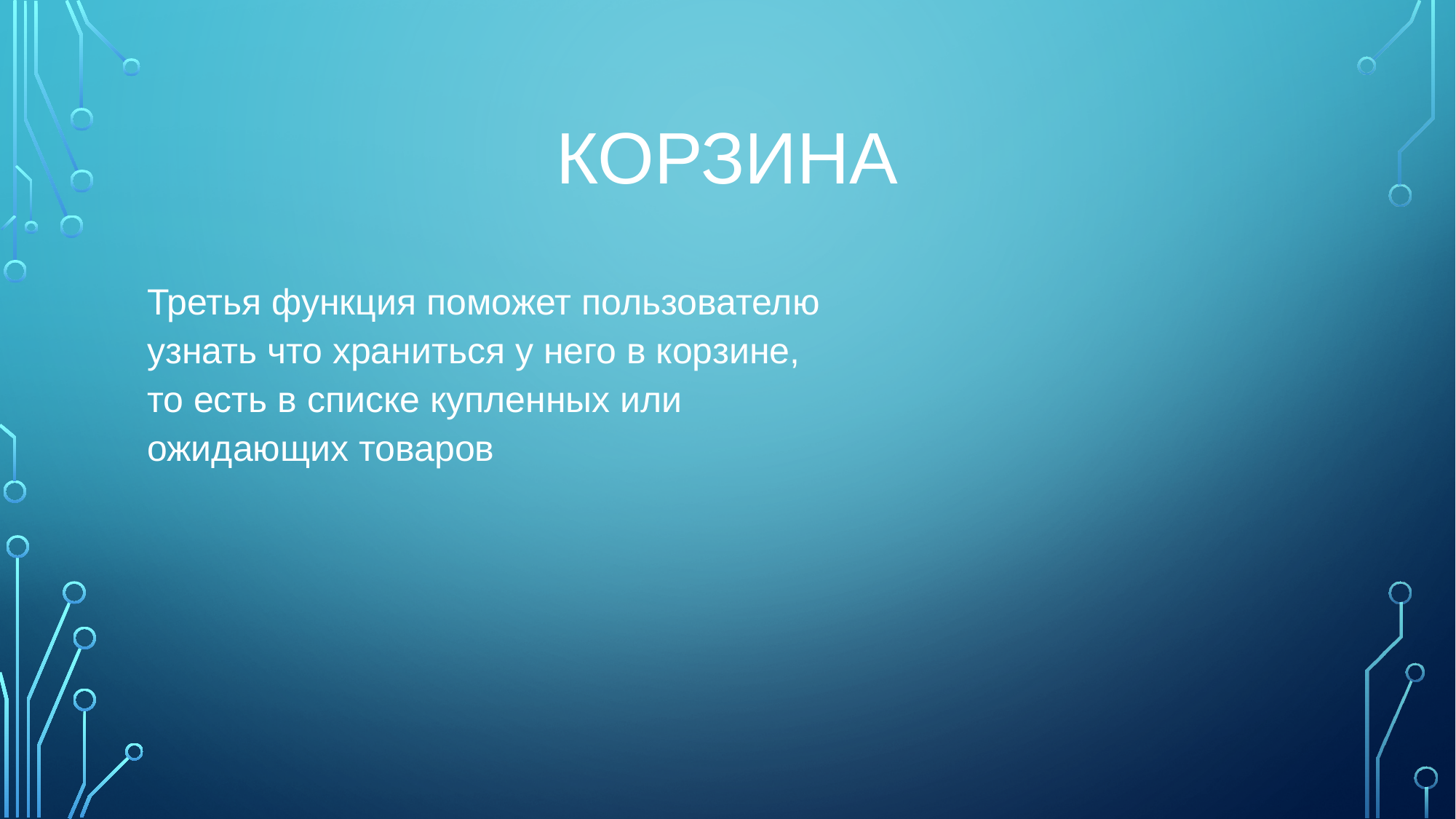

# Корзина
Третья функция поможет пользователю узнать что храниться у него в корзине, то есть в списке купленных или ожидающих товаров